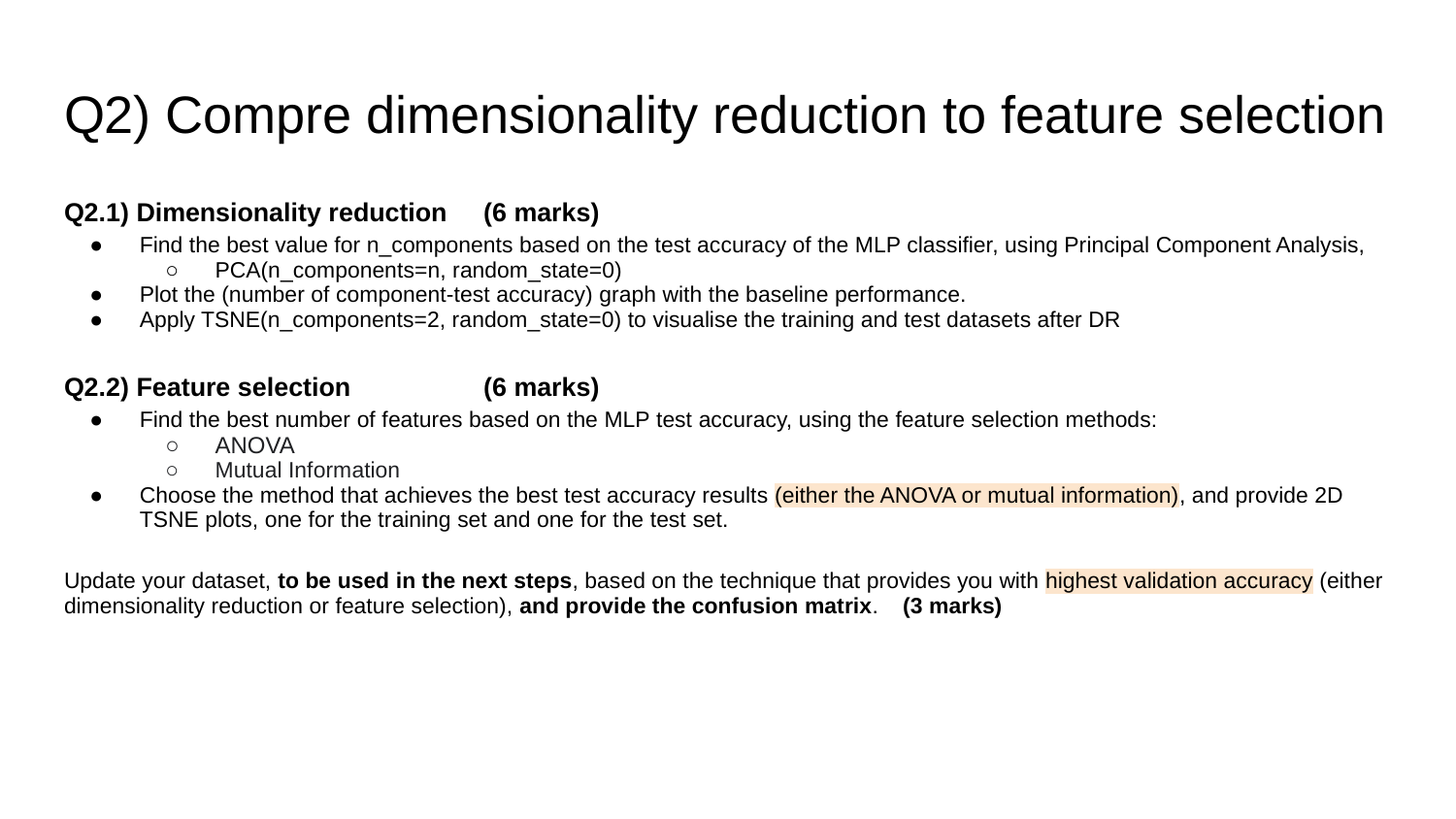

# Q2) Compre dimensionality reduction to feature selection
Q2.1) Dimensionality reduction  											(6 marks)
Find the best value for n_components based on the test accuracy of the MLP classifier, using Principal Component Analysis,
PCA(n_components=n, random_state=0)
Plot the (number of component-test accuracy) graph with the baseline performance.
Apply TSNE(n_components=2, random_state=0) to visualise the training and test datasets after DR

Q2.2) Feature selection 												(6 marks)
Find the best number of features based on the MLP test accuracy, using the feature selection methods:
ANOVA
Mutual Information
Choose the method that achieves the best test accuracy results (either the ANOVA or mutual information), and provide 2D TSNE plots, one for the training set and one for the test set.

Update your dataset, to be used in the next steps, based on the technique that provides you with highest validation accuracy (either dimensionality reduction or feature selection), and provide the confusion matrix. 				(3 marks)